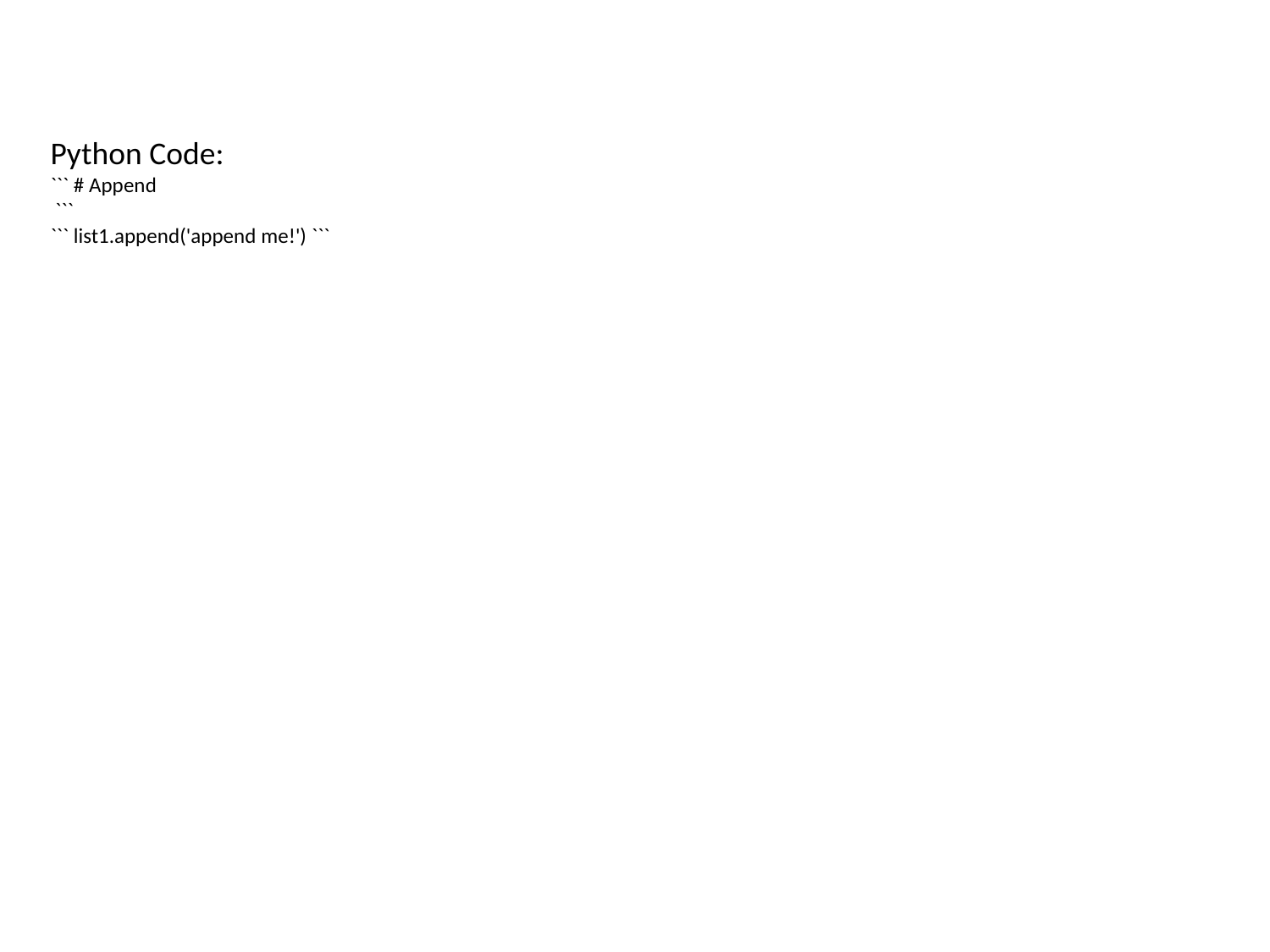

Python Code:
``` # Append
 ```
``` list1.append('append me!') ```